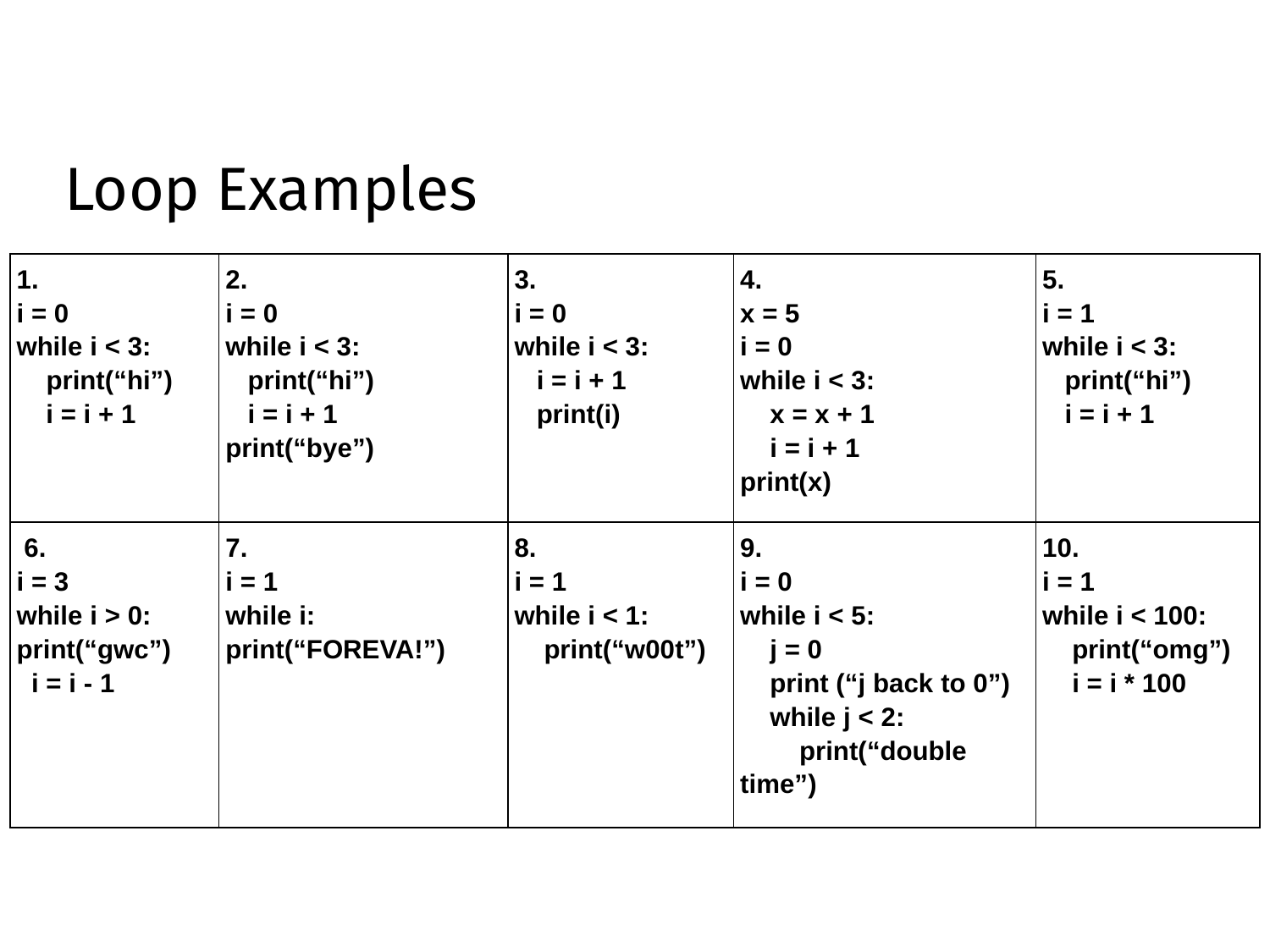

# Loop Examples
| 1. i = 0 while i < 3: print(“hi”) i = i + 1 | 2. i = 0 while i < 3: print(“hi”) i = i + 1 print(“bye”) | 3. i = 0 while i < 3: i = i + 1 print(i) | 4. x = 5 i = 0 while i < 3: x = x + 1 i = i + 1 print(x) | 5. i = 1 while i < 3: print(“hi”) i = i + 1 |
| --- | --- | --- | --- | --- |
| 6. i = 3 while i > 0: print(“gwc”) i = i - 1 | 7. i = 1 while i: print(“FOREVA!”) | 8. i = 1 while i < 1: print(“w00t”) | 9. i = 0 while i < 5: j = 0 print (“j back to 0”) while j < 2: print(“double time”) | 10. i = 1 while i < 100: print(“omg”) i = i \* 100 |